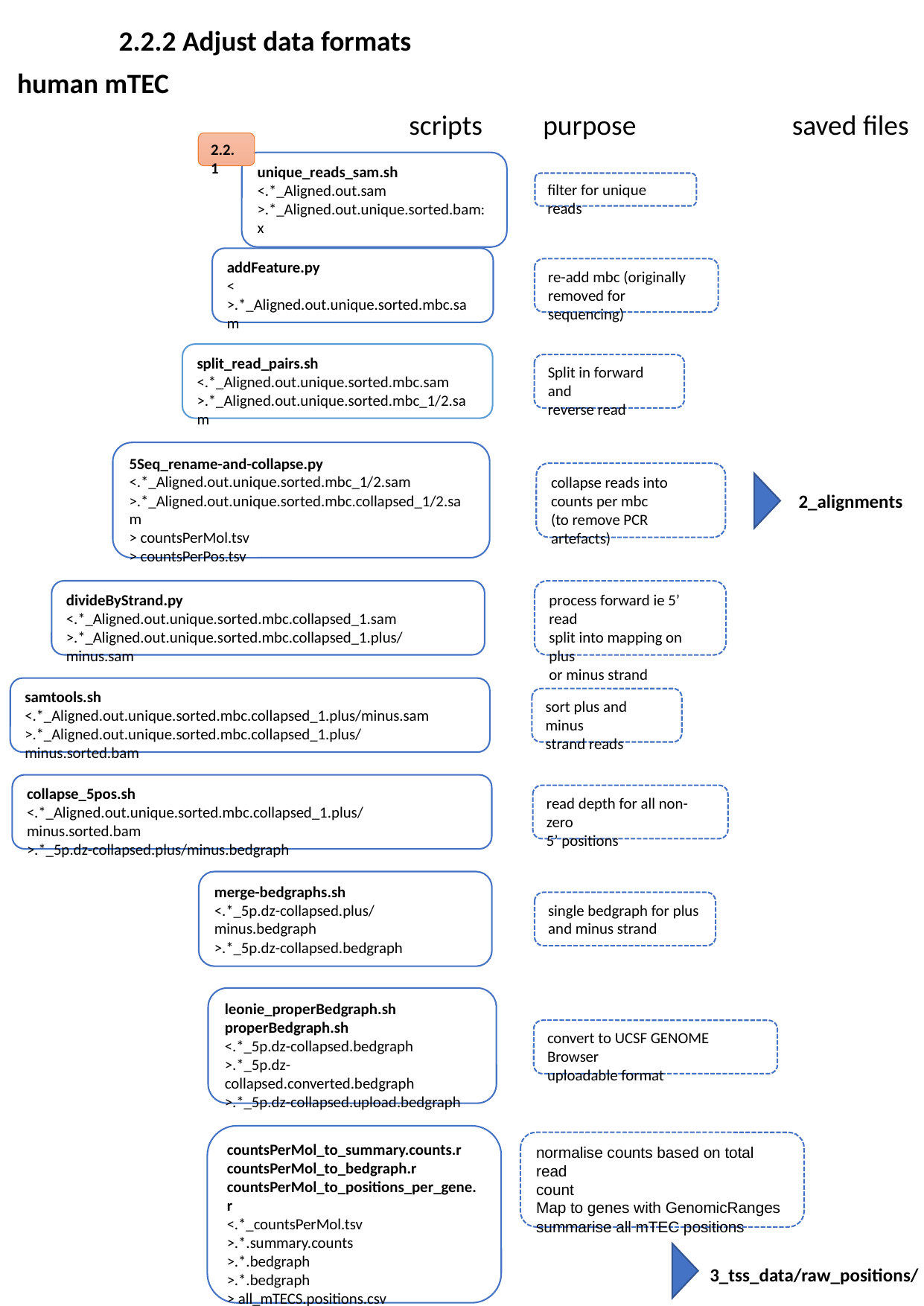

2.2.2 Adjust data formats
human mTEC
scripts
purpose
saved files
2.2.1
unique_reads_sam.sh
<.*_Aligned.out.sam
>.*_Aligned.out.unique.sorted.bam:x

filter for unique reads
addFeature.py
<
>.*_Aligned.out.unique.sorted.mbc.sam
re-add mbc (originally
removed for sequencing)
split_read_pairs.sh
<.*_Aligned.out.unique.sorted.mbc.sam
>.*_Aligned.out.unique.sorted.mbc_1/2.sam
Split in forward and
reverse read
5Seq_rename-and-collapse.py
<.*_Aligned.out.unique.sorted.mbc_1/2.sam
>.*_Aligned.out.unique.sorted.mbc.collapsed_1/2.sam
> countsPerMol.tsv
> countsPerPos.tsv
collapse reads into
counts per mbc
(to remove PCR artefacts)
2_alignments

divideByStrand.py
<.*_Aligned.out.unique.sorted.mbc.collapsed_1.sam
>.*_Aligned.out.unique.sorted.mbc.collapsed_1.plus/minus.sam
process forward ie 5’ read
split into mapping on plus
or minus strand
samtools.sh
<.*_Aligned.out.unique.sorted.mbc.collapsed_1.plus/minus.sam
>.*_Aligned.out.unique.sorted.mbc.collapsed_1.plus/minus.sorted.bam
sort plus and minus
strand reads
collapse_5pos.sh
<.*_Aligned.out.unique.sorted.mbc.collapsed_1.plus/minus.sorted.bam
>.*_5p.dz-collapsed.plus/minus.bedgraph
read depth for all non-zero
5’ positions
merge-bedgraphs.sh
<.*_5p.dz-collapsed.plus/minus.bedgraph
>.*_5p.dz-collapsed.bedgraph

single bedgraph for plus
and minus strand
leonie_properBedgraph.sh
properBedgraph.sh
<.*_5p.dz-collapsed.bedgraph
>.*_5p.dz-collapsed.converted.bedgraph
>.*_5p.dz-collapsed.upload.bedgraph
convert to UCSF GENOME Browser
uploadable format
countsPerMol_to_summary.counts.r
countsPerMol_to_bedgraph.r
countsPerMol_to_positions_per_gene.r
<.*_countsPerMol.tsv
>.*.summary.counts
>.*.bedgraph
>.*.bedgraph
> all_mTECS.positions.csv
normalise counts based on total read
count
Map to genes with GenomicRanges
summarise all mTEC positions
3_tss_data/raw_positions/